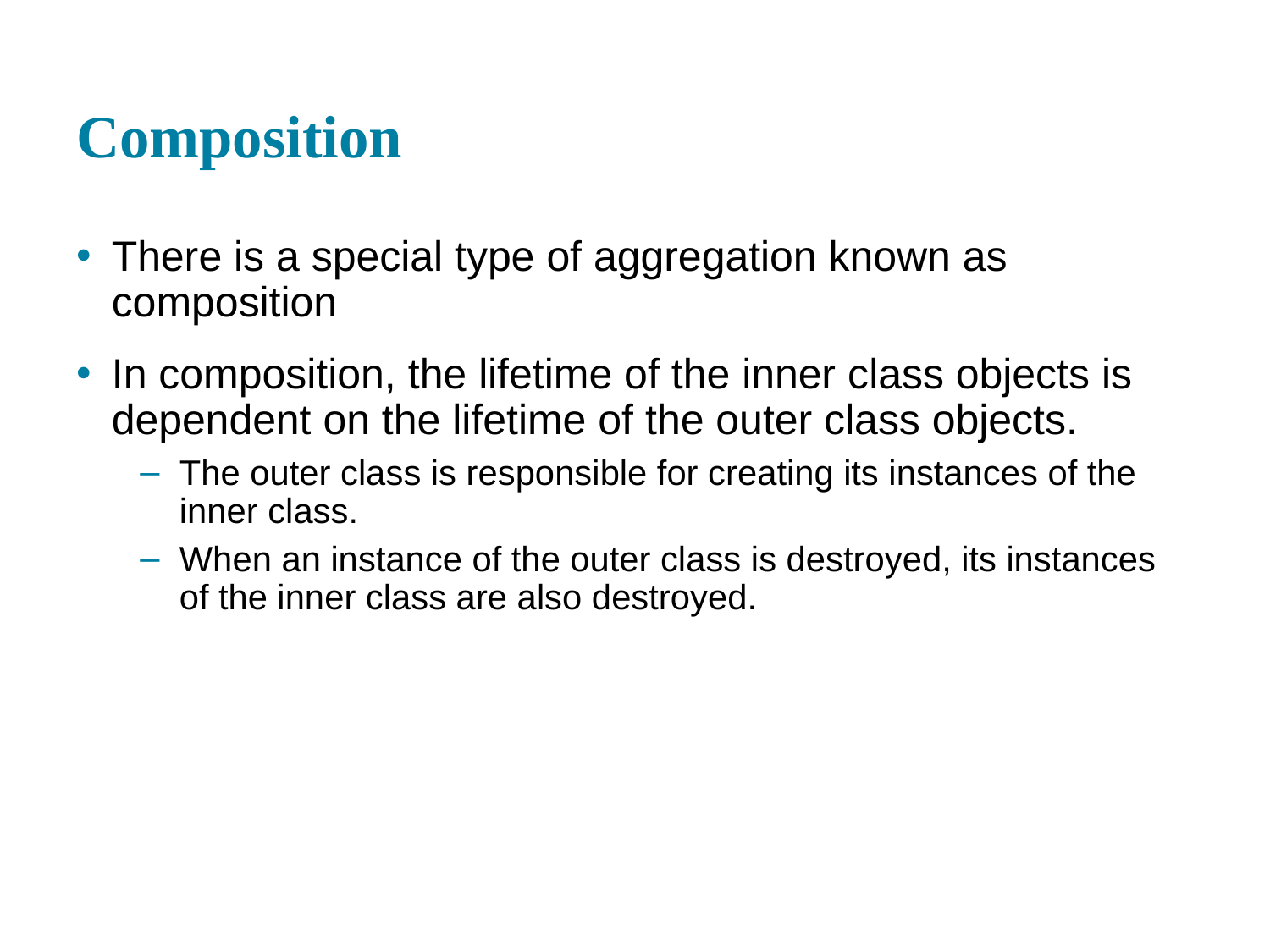

# Composition
There is a special type of aggregation known as composition
In composition, the lifetime of the inner class objects is dependent on the lifetime of the outer class objects.
The outer class is responsible for creating its instances of the inner class.
When an instance of the outer class is destroyed, its instances of the inner class are also destroyed.